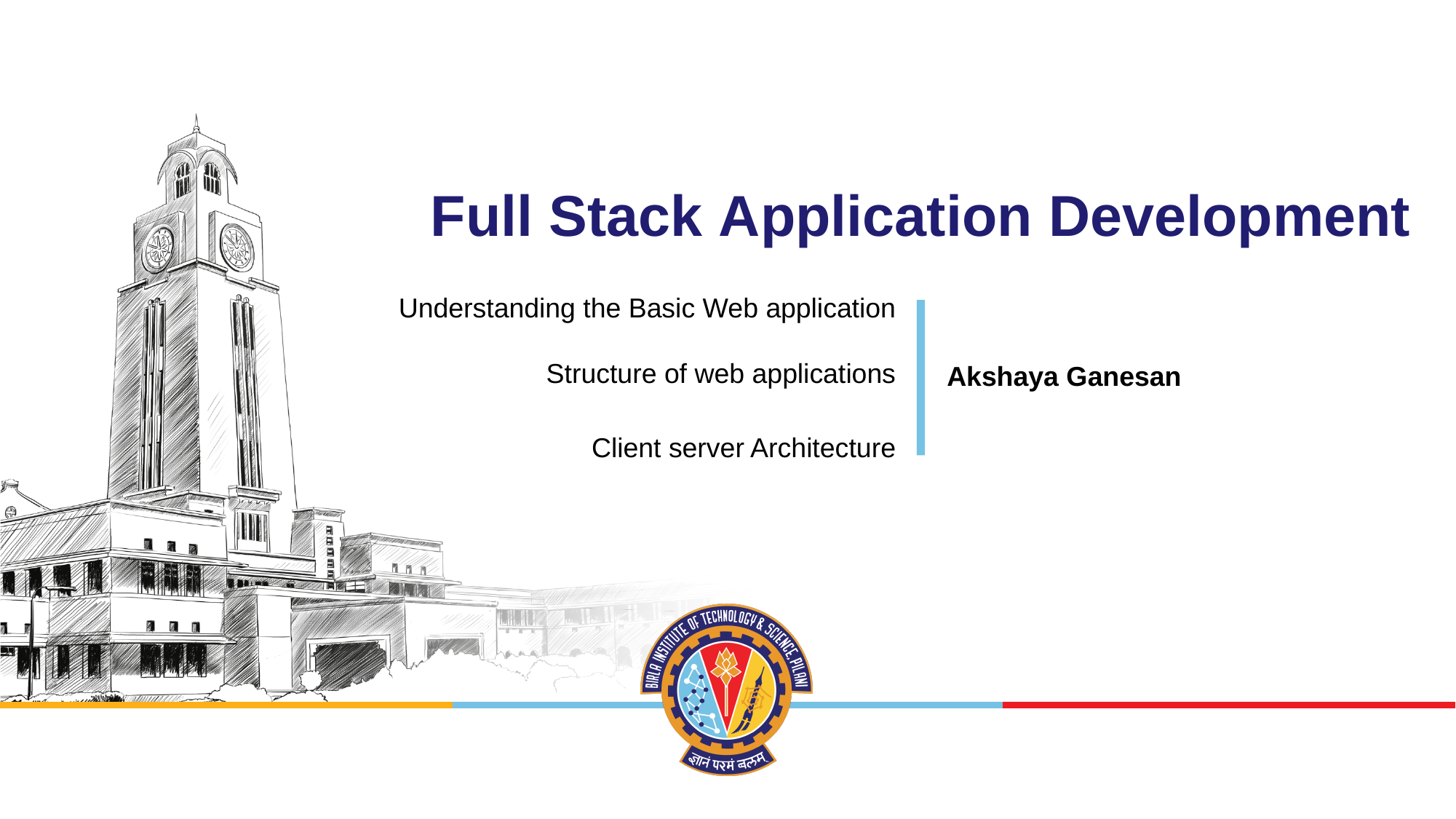

# Full Stack Application Development
Understanding the Basic Web application

Structure of web applications

Client server Architecture
Akshaya Ganesan